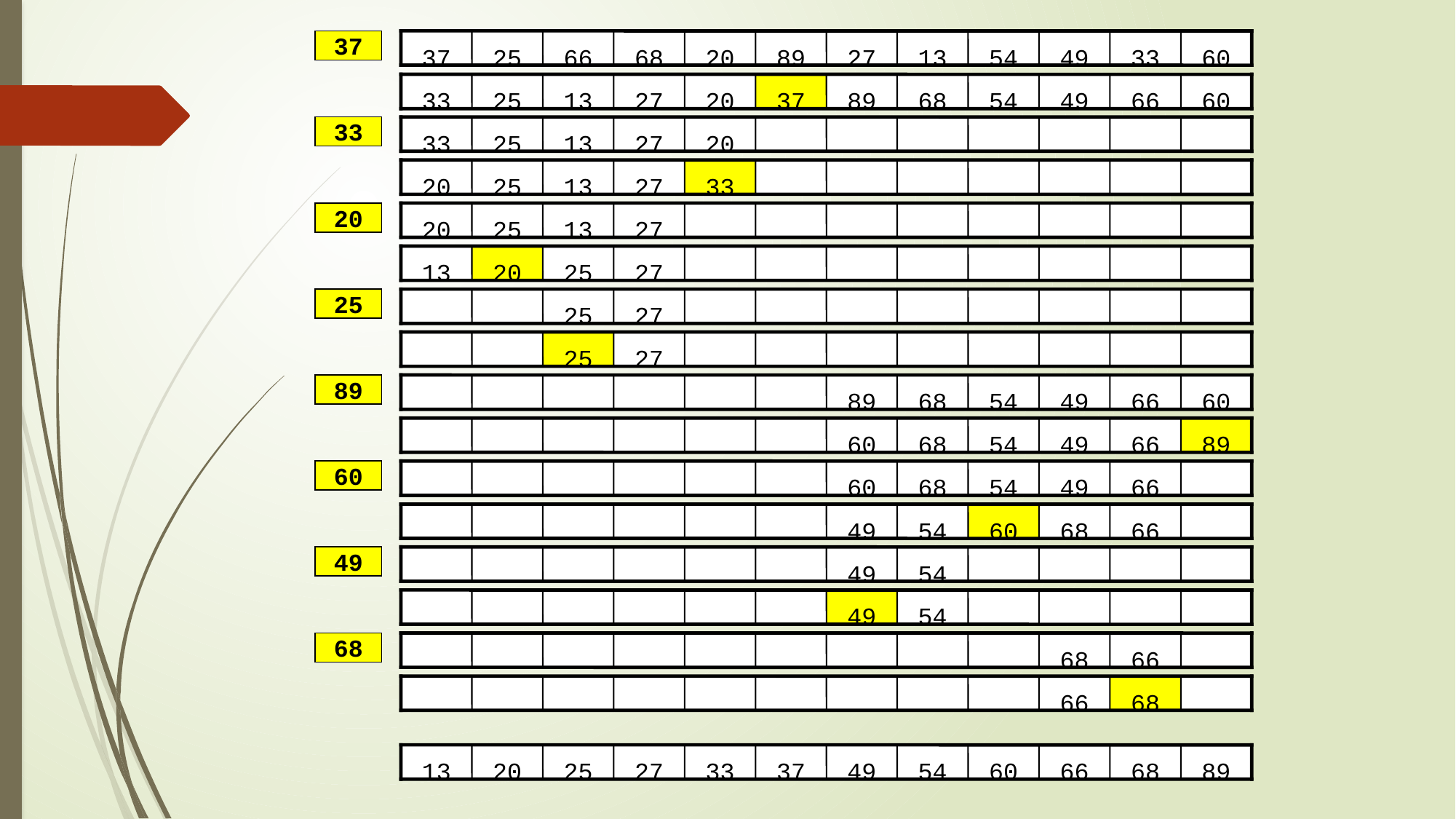

37
37

25

66

68

20

89

27

13

54

49

33

60

33

25

13

27

20

37

89

68

54

49

66

60

33
33

25

13

27

20

20

25

13

27

33

20
20

25

13

27

13

20

25

27

25

25

27

25

27

89

89

68

54

49

66

60

60

68

54

49

66

89

60

60

68

54

49

66

49

54

60

68

66

49

49

54

49

54

68

68

66

66

68

13

20

25

27

33

37

49

54

60

66

68

89